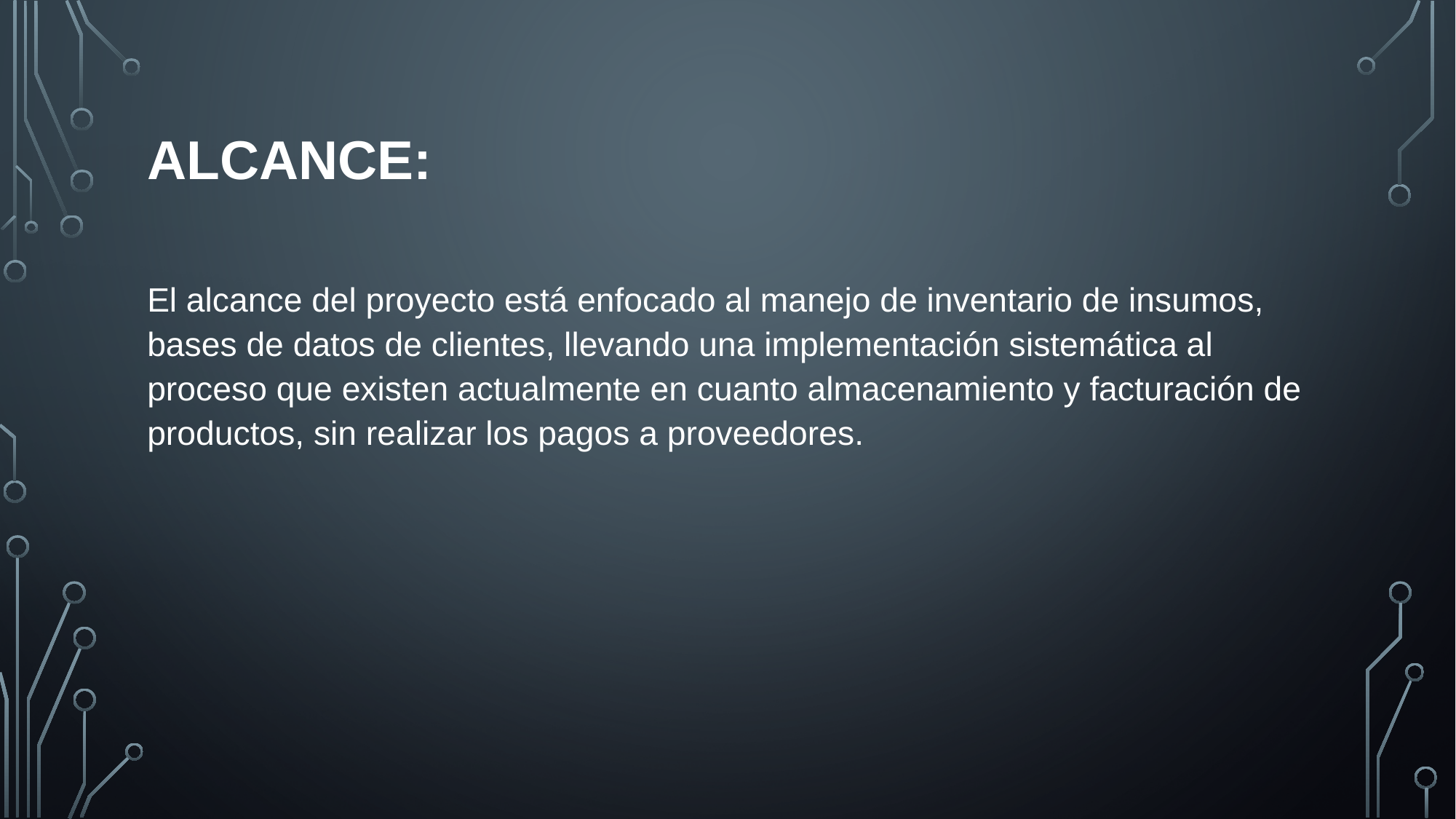

# ALCANCE:
El alcance del proyecto está enfocado al manejo de inventario de insumos, bases de datos de clientes, llevando una implementación sistemática al proceso que existen actualmente en cuanto almacenamiento y facturación de productos, sin realizar los pagos a proveedores.